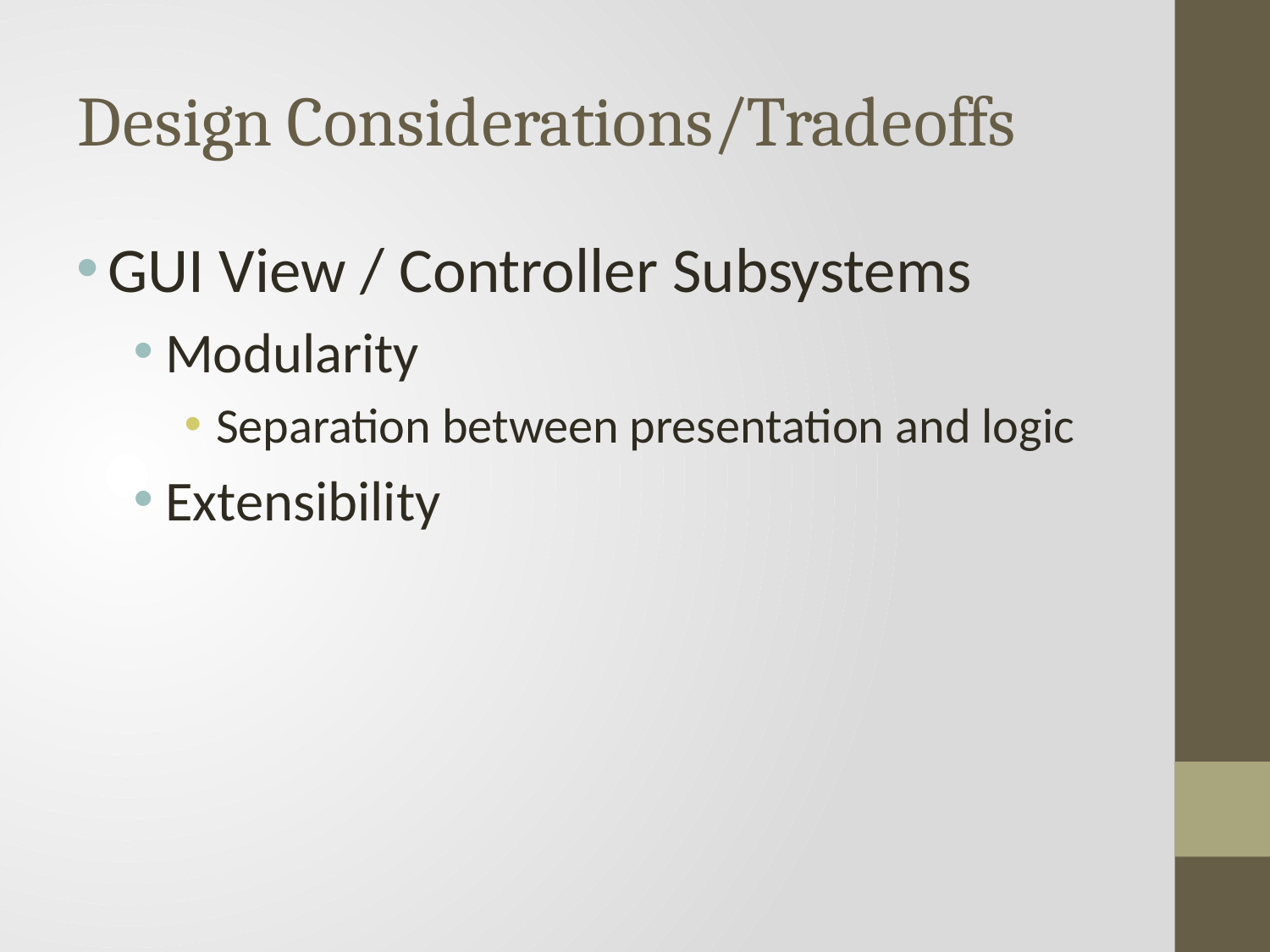

# Design Considerations/Tradeoffs
GUI View / Controller Subsystems
Modularity
Separation between presentation and logic
Extensibility